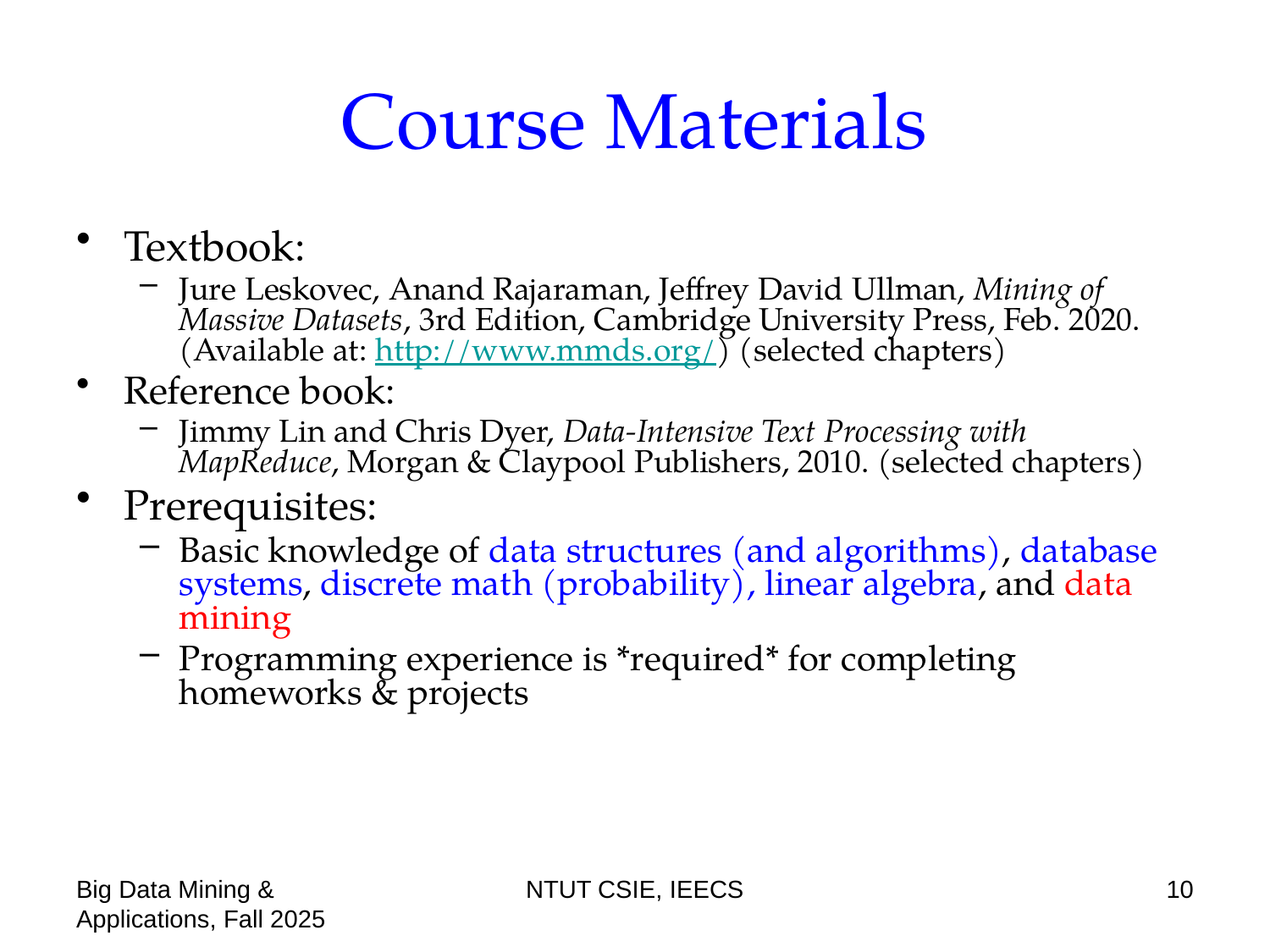

# Course Materials
Textbook:
Jure Leskovec, Anand Rajaraman, Jeffrey David Ullman, Mining of Massive Datasets, 3rd Edition, Cambridge University Press, Feb. 2020. (Available at: http://www.mmds.org/) (selected chapters)
Reference book:
Jimmy Lin and Chris Dyer, Data-Intensive Text Processing with MapReduce, Morgan & Claypool Publishers, 2010. (selected chapters)
Prerequisites:
Basic knowledge of data structures (and algorithms), database systems, discrete math (probability), linear algebra, and data mining
Programming experience is *required* for completing homeworks & projects
Big Data Mining & Applications, Fall 2025
NTUT CSIE, IEECS
10